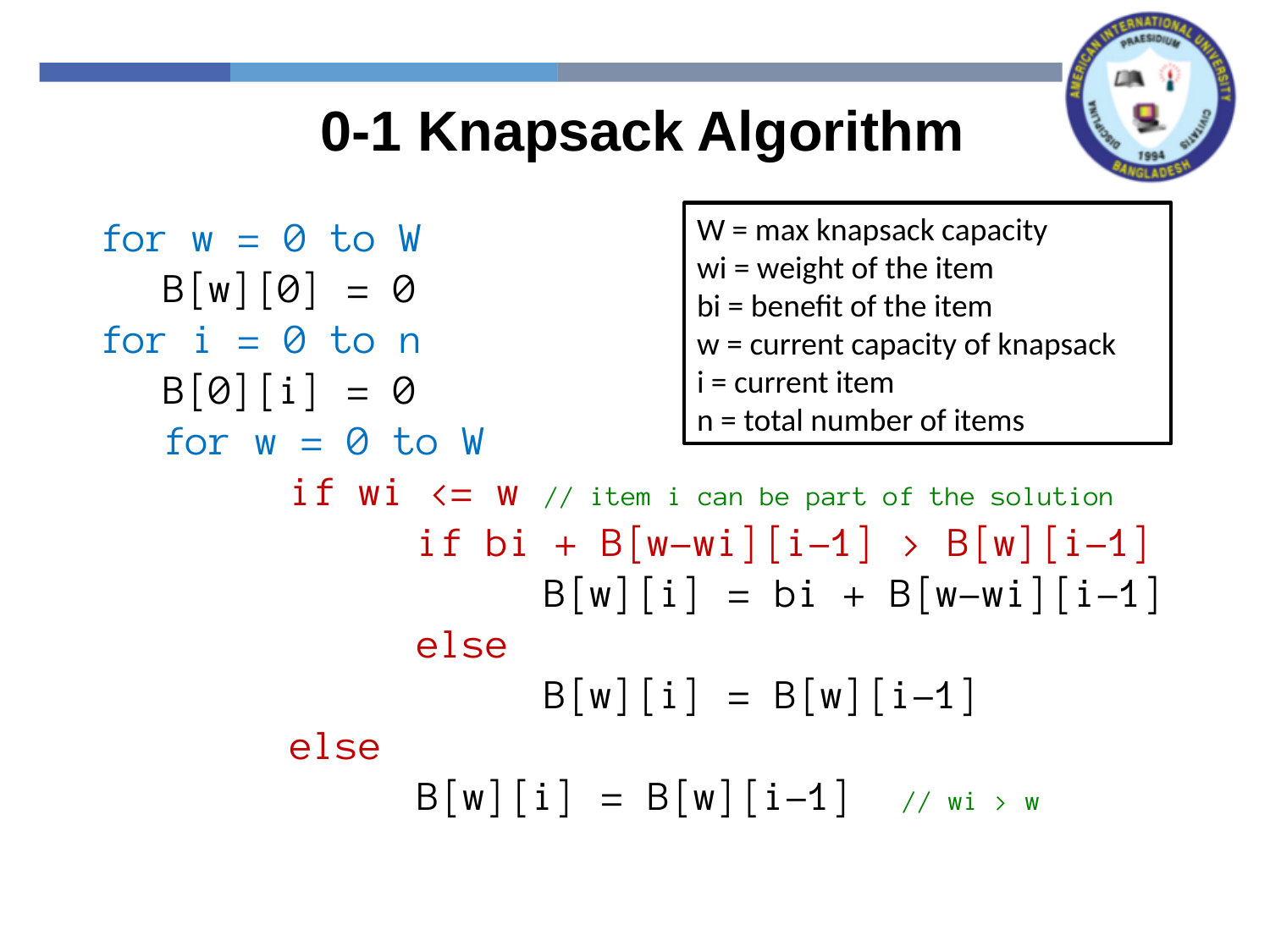

0-1 Knapsack Algorithm
for w = 0 to W
	B[w][0] = 0
for i = 0 to n
	B[0][i] = 0
	for w = 0 to W
		if wi <= w // item i can be part of the solution
			if bi + B[w-wi][i-1] > B[w][i-1]
				B[w][i] = bi + B[w-wi][i-1]
			else
				B[w][i] = B[w][i-1]
		else
			B[w][i] = B[w][i-1]  // wi > w

W = max knapsack capacity
wi = weight of the item
bi = benefit of the item
w = current capacity of knapsack
i = current item
n = total number of items